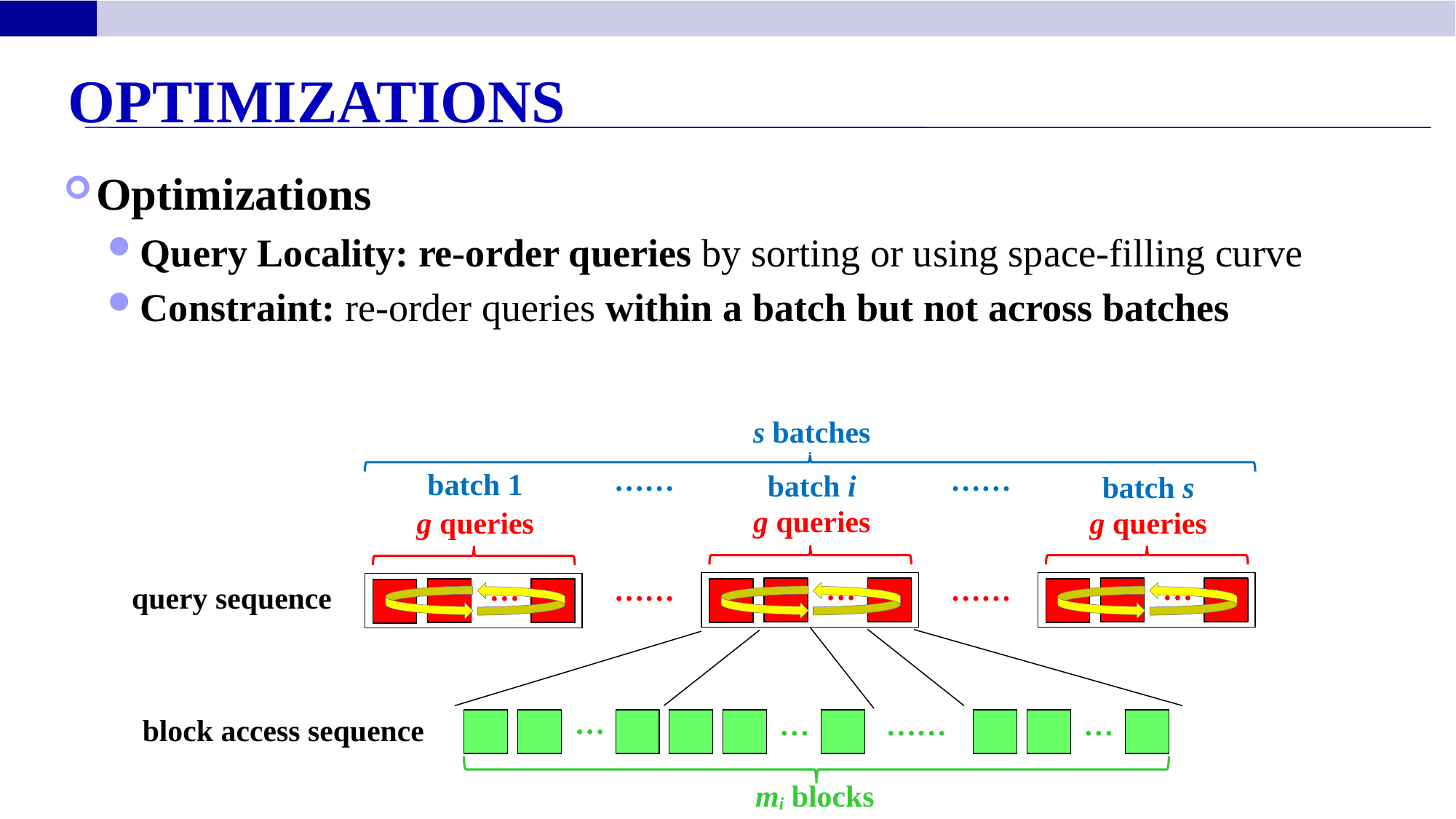

Optimizations
Optimizations
Query Locality: re-order queries by sorting or using space-filling curve
Constraint: re-order queries within a batch but not across batches
s batches

……
……
batch 1
batch i
batch s
g queries
g queries
g queries
…
…
……
……
…

query sequence

…
…
……
…
block access sequence

mi blocks